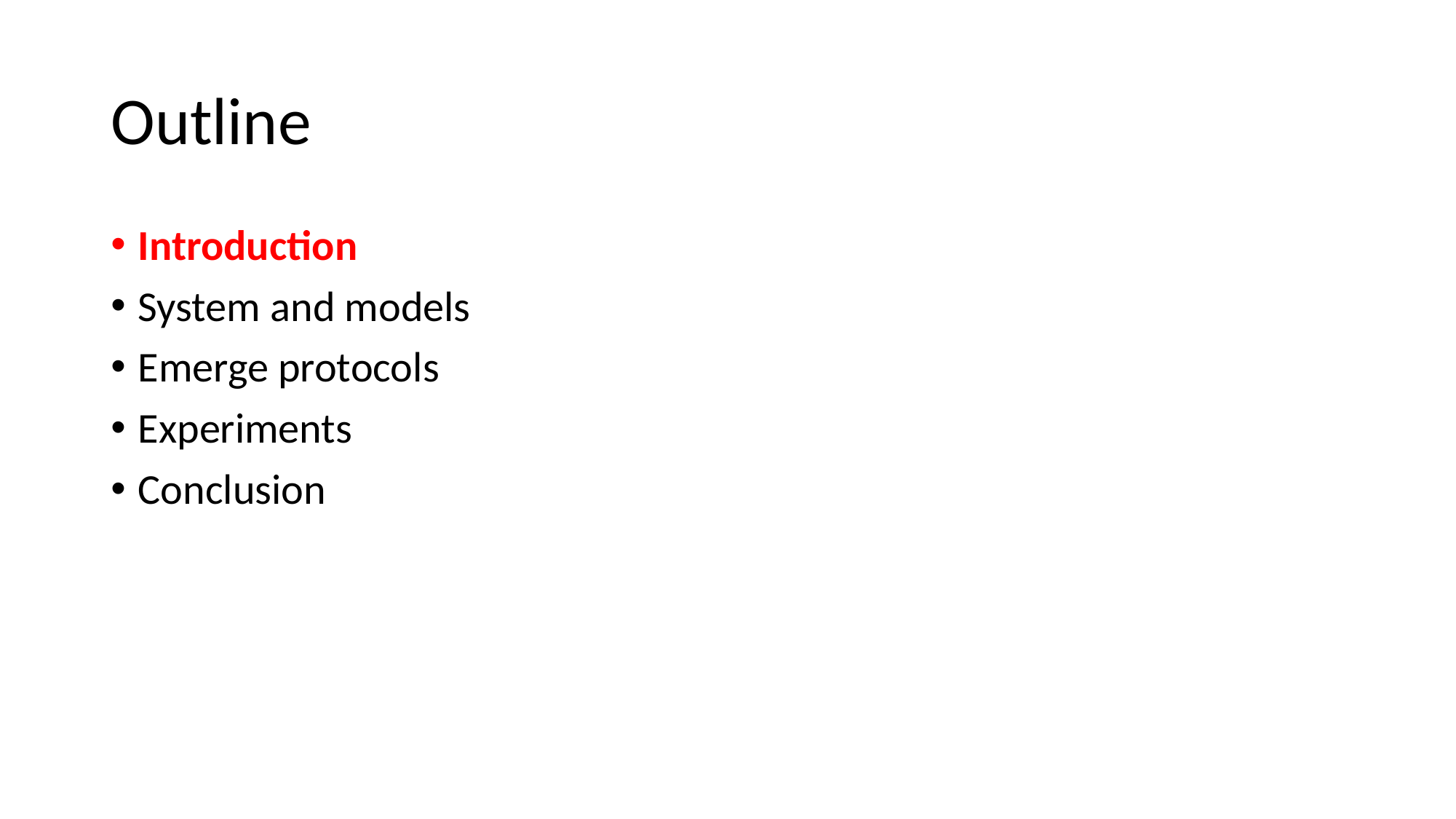

# Outline
Introduction
System and models
Emerge protocols
Experiments
Conclusion